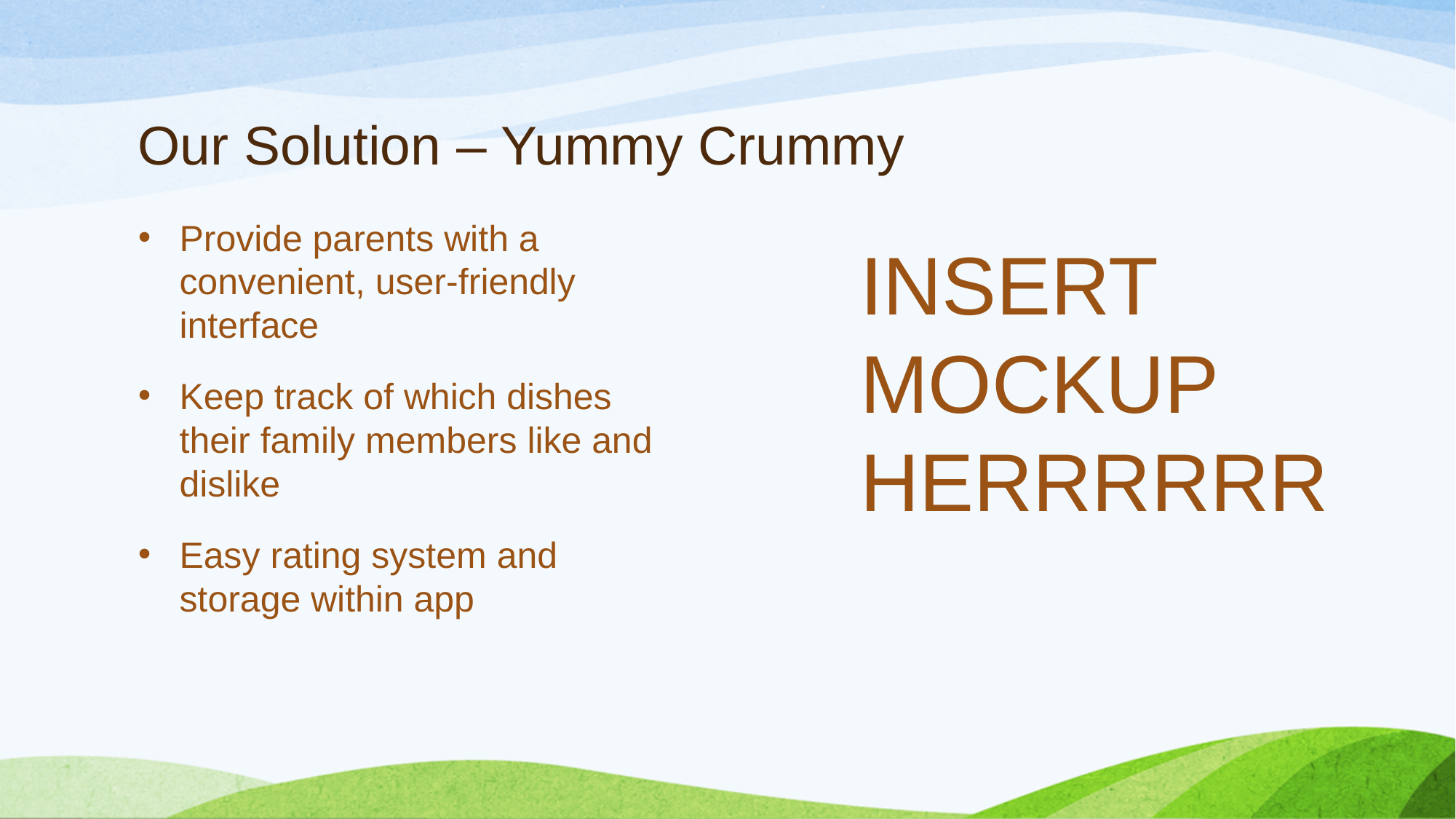

# Our Solution – Yummy Crummy
Provide parents with a convenient, user-friendly interface
Keep track of which dishes their family members like and dislike
Easy rating system and storage within app
INSERT MOCKUP HERRRRRR